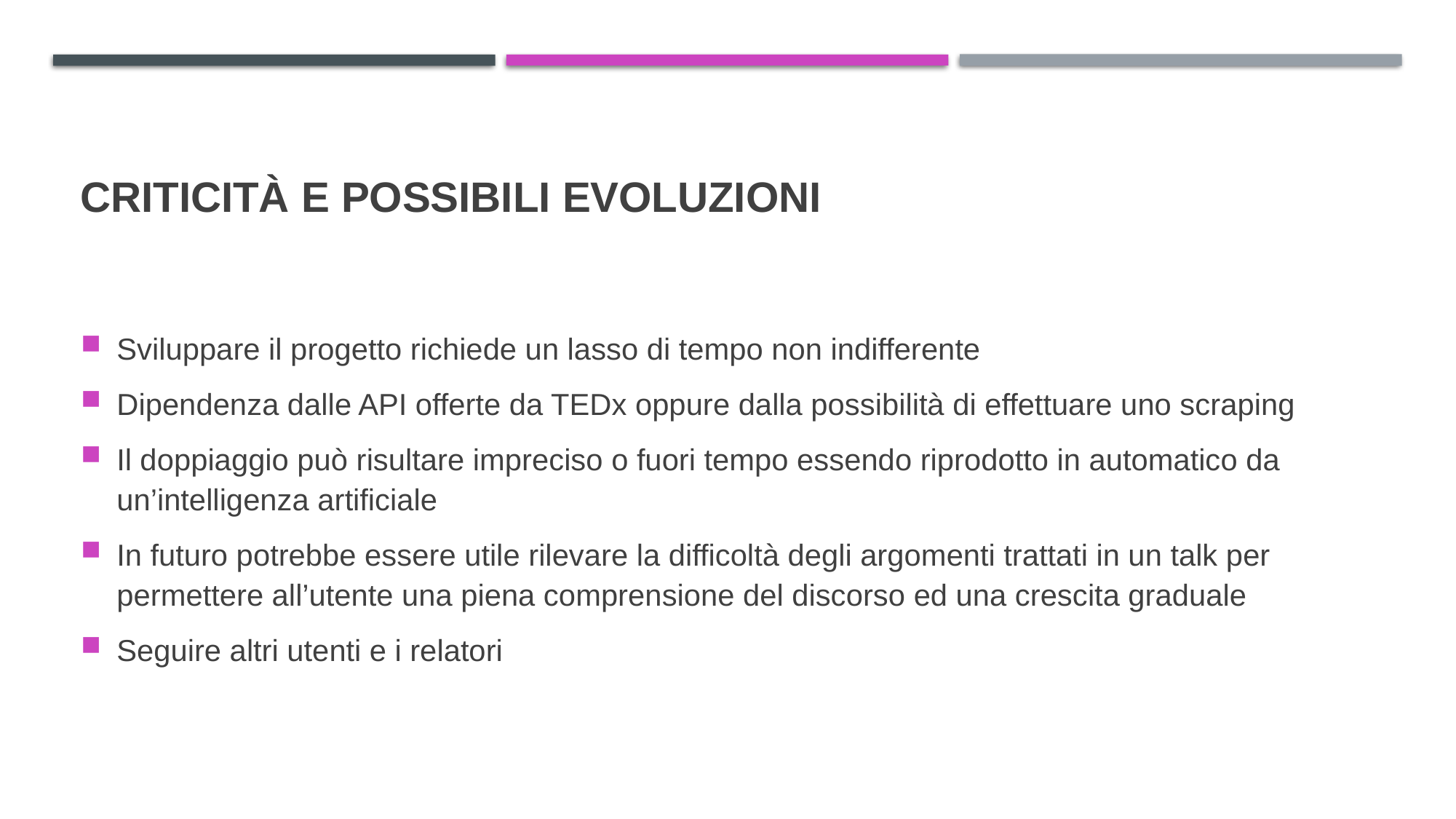

# criticità e possibili evoluzioni
Sviluppare il progetto richiede un lasso di tempo non indifferente
Dipendenza dalle API offerte da TEDx oppure dalla possibilità di effettuare uno scraping
Il doppiaggio può risultare impreciso o fuori tempo essendo riprodotto in automatico da un’intelligenza artificiale
In futuro potrebbe essere utile rilevare la difficoltà degli argomenti trattati in un talk per permettere all’utente una piena comprensione del discorso ed una crescita graduale
Seguire altri utenti e i relatori